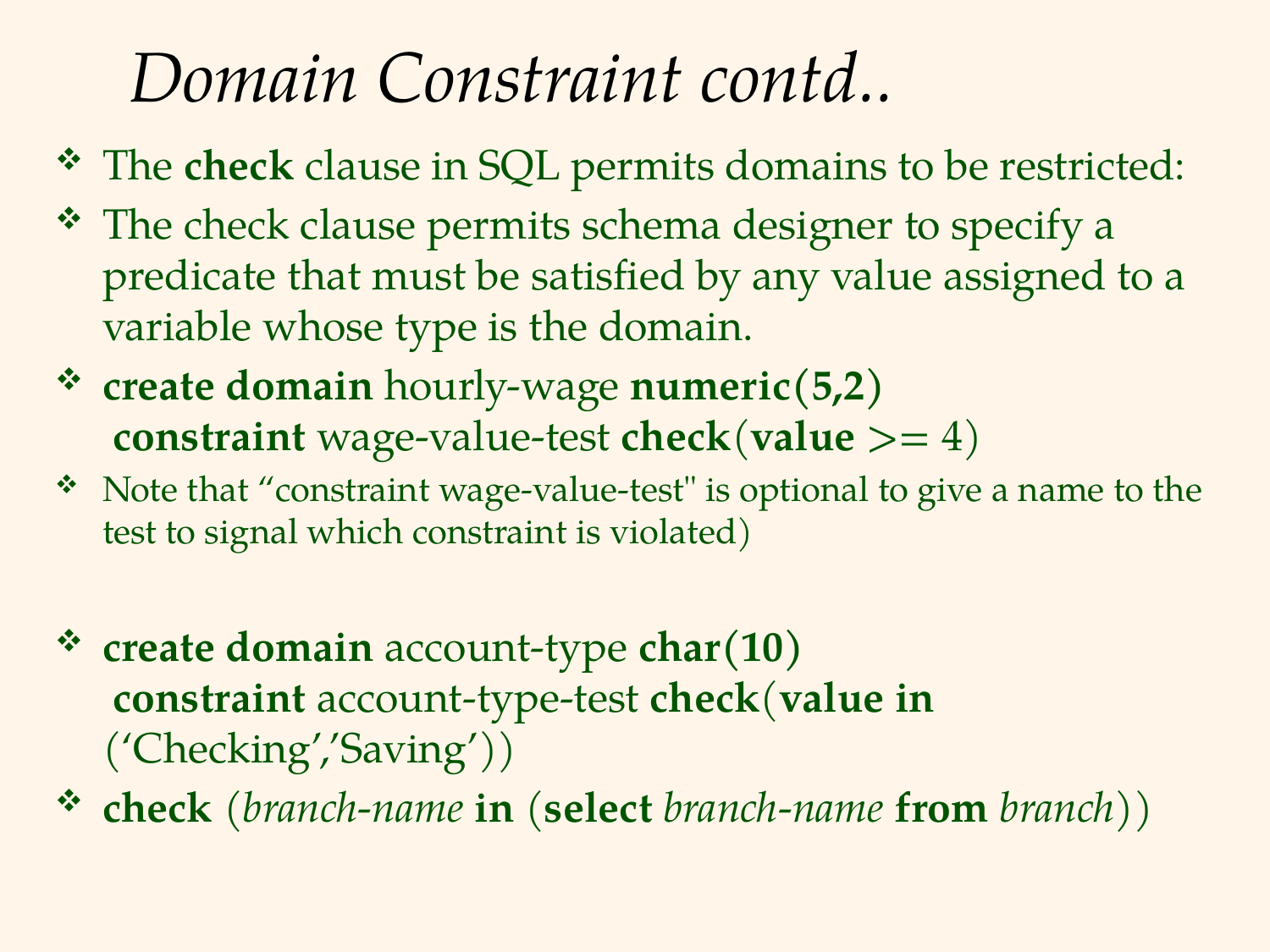

# Domain Constraint contd..
The check clause in SQL permits domains to be restricted:
The check clause permits schema designer to specify a predicate that must be satisfied by any value assigned to a variable whose type is the domain.
create domain hourly-wage numeric(5,2)
 constraint wage-value-test check(value >= 4)
Note that “constraint wage-value-test" is optional to give a name to the test to signal which constraint is violated)

create domain account-type char(10)
 constraint account-type-test check(value in (‘Checking’,’Saving’))
check (branch-name in (select branch-name from branch))